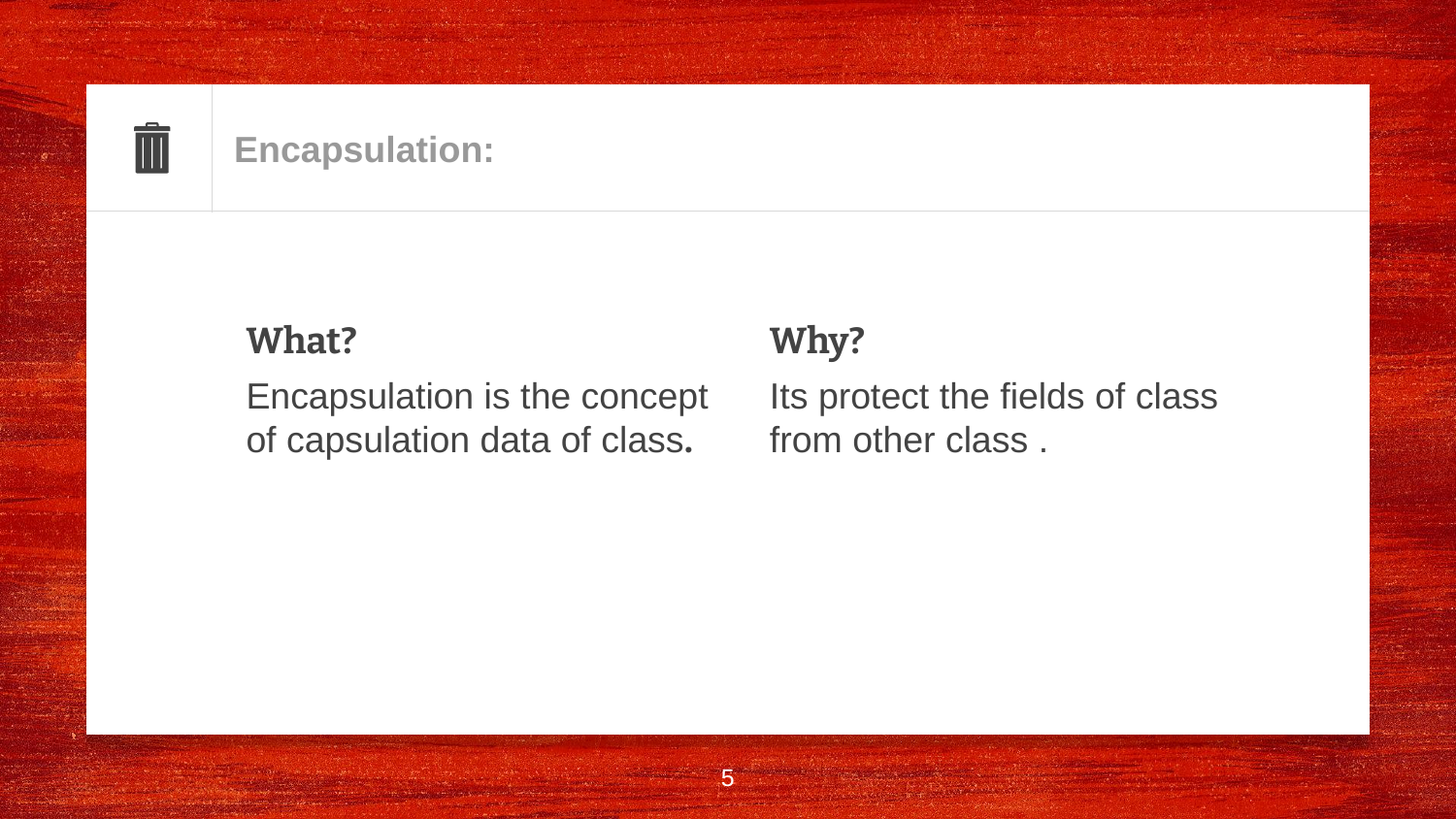

# Encapsulation:

What?
Encapsulation is the concept of capsulation data of class.
Why?
Its protect the fields of class from other class .
5